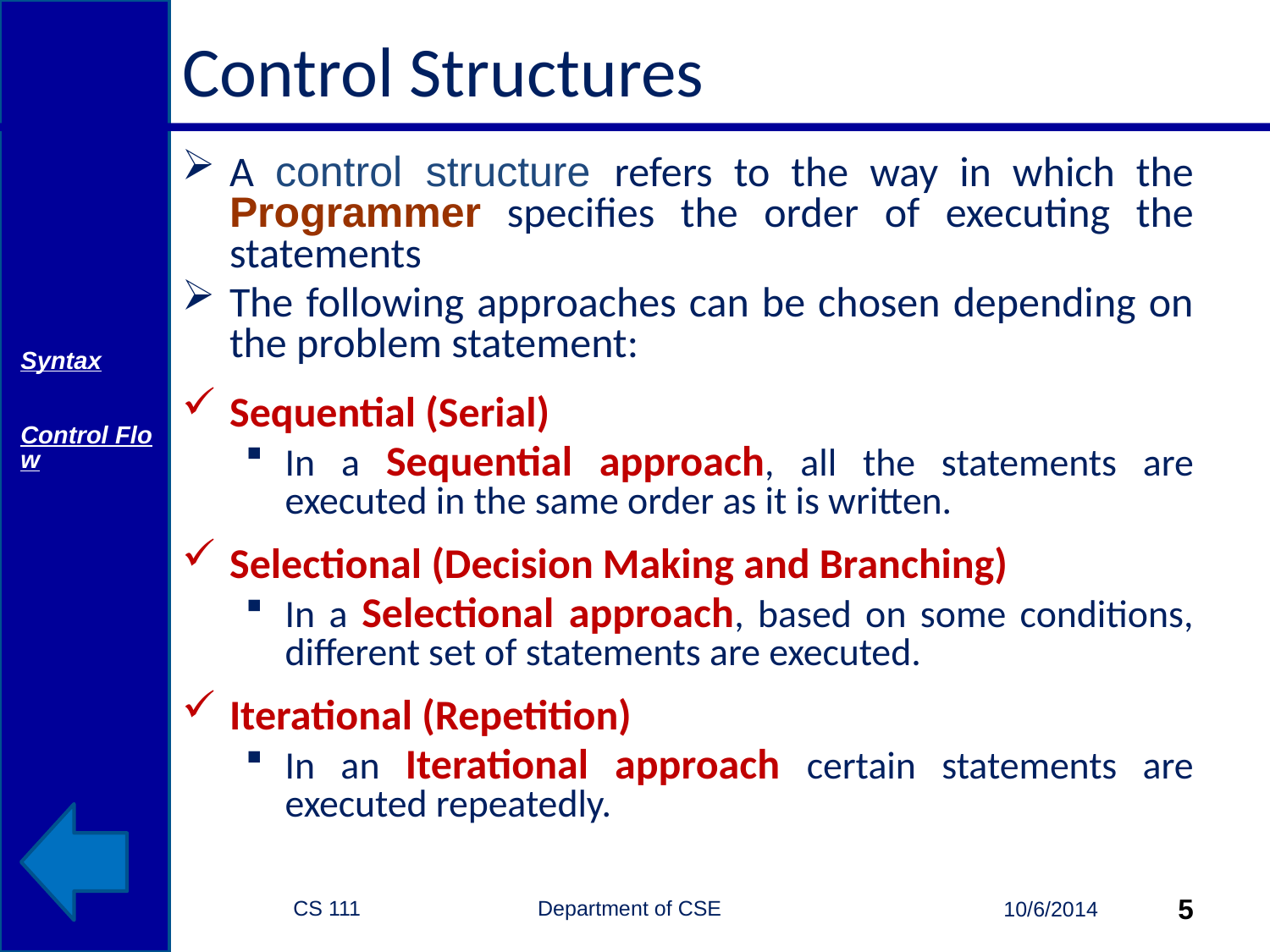

# Control Structures
A control structure refers to the way in which the Programmer specifies the order of executing the statements
The following approaches can be chosen depending on the problem statement:

Sequential (Serial)
In a Sequential approach, all the statements are executed in the same order as it is written.

Selectional (Decision Making and Branching)
In a Selectional approach, based on some conditions, different set of statements are executed.

Iterational (Repetition)
In an Iterational approach certain statements are executed repeatedly.
Syntax

Control Flow

CS 111                              Department of CSE
5
10/6/2014